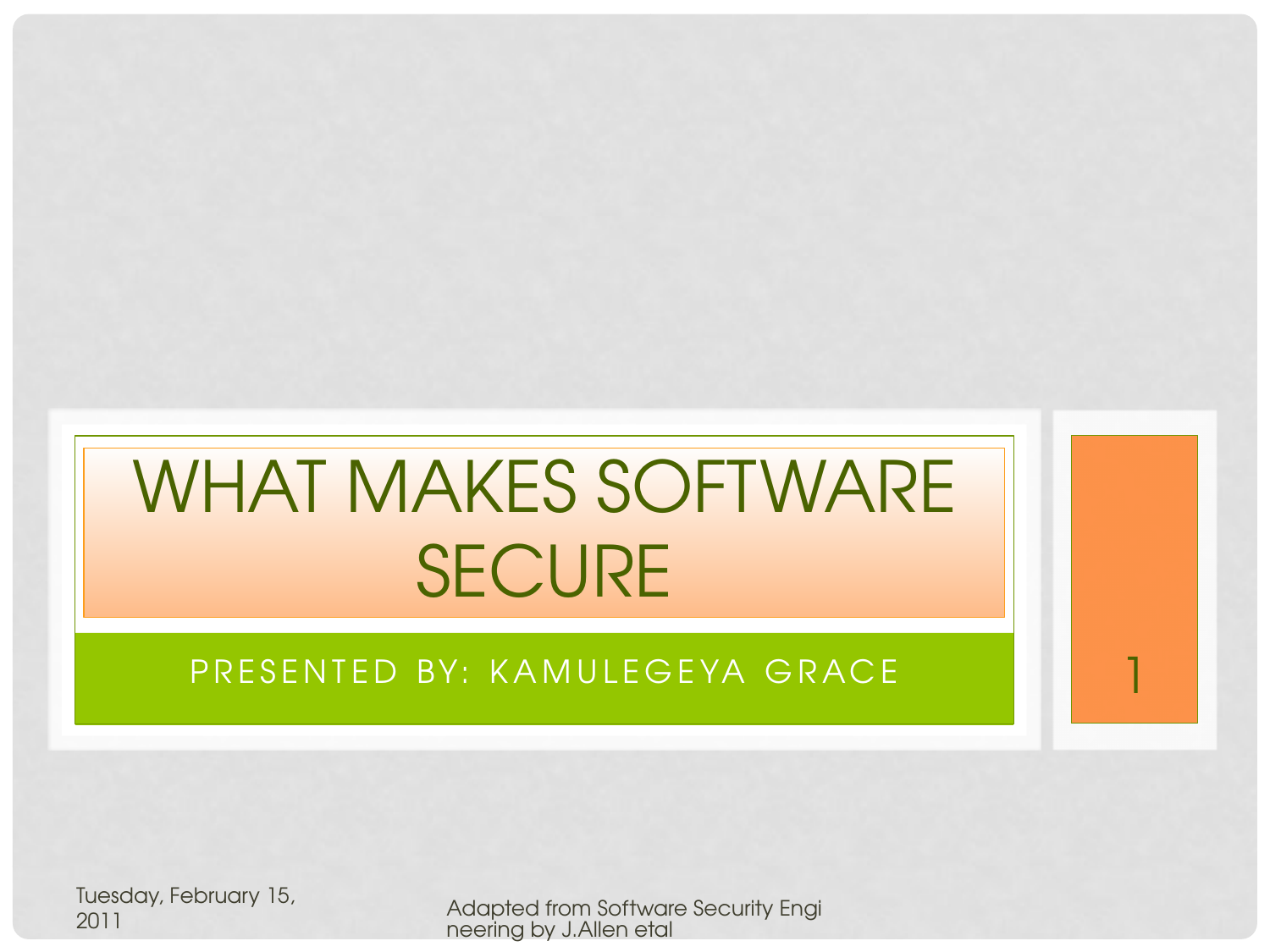

# WHAT MAKES software secure
1
Presented by: kamulegeya grace
Tuesday, February 15, 2011
Adapted from Software Security Engineering by J.Allen etal